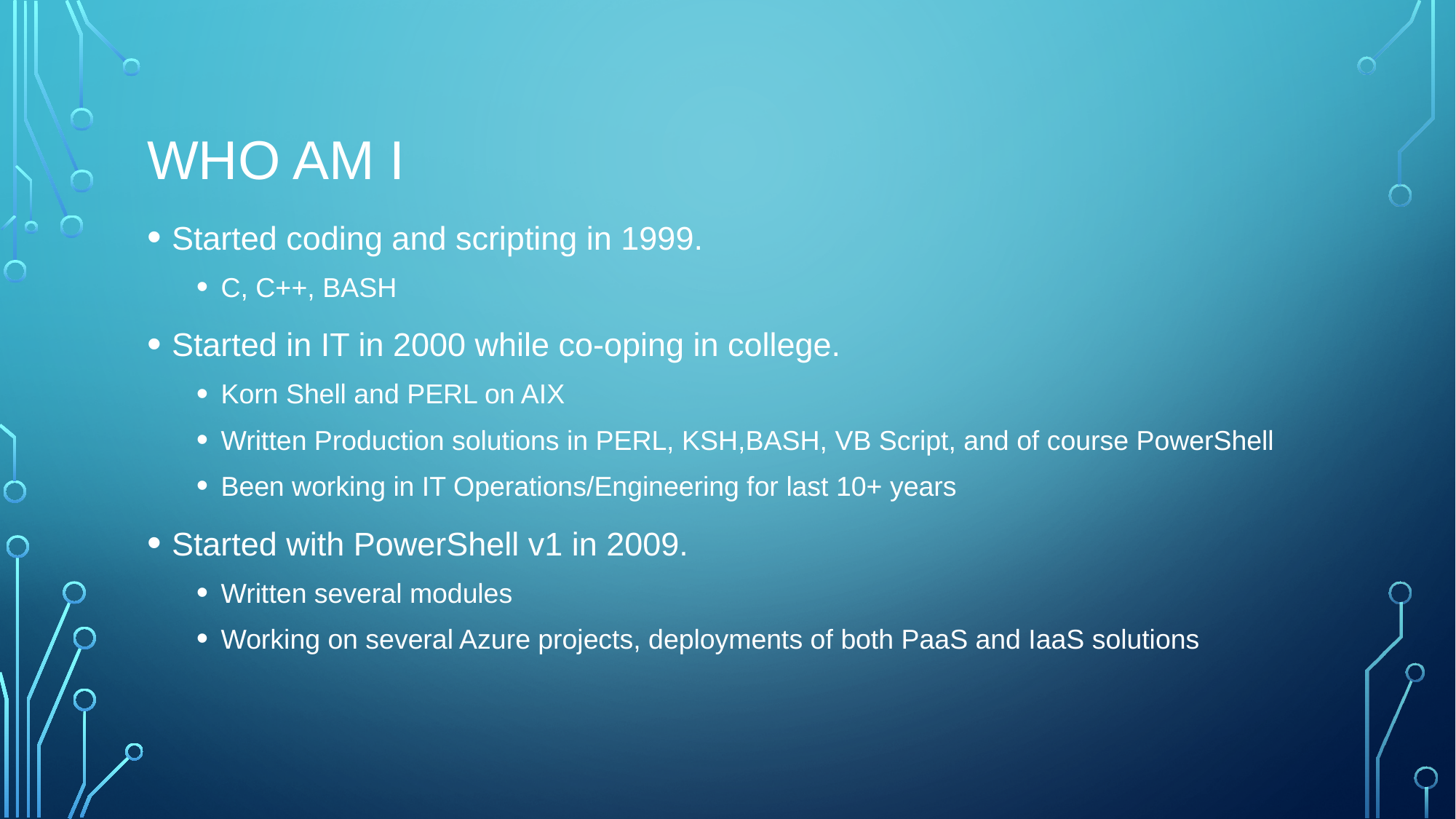

# Who Am I
Started coding and scripting in 1999.
C, C++, BASH
Started in IT in 2000 while co-oping in college.
Korn Shell and PERL on AIX
Written Production solutions in PERL, KSH,BASH, VB Script, and of course PowerShell
Been working in IT Operations/Engineering for last 10+ years
Started with PowerShell v1 in 2009.
Written several modules
Working on several Azure projects, deployments of both PaaS and IaaS solutions